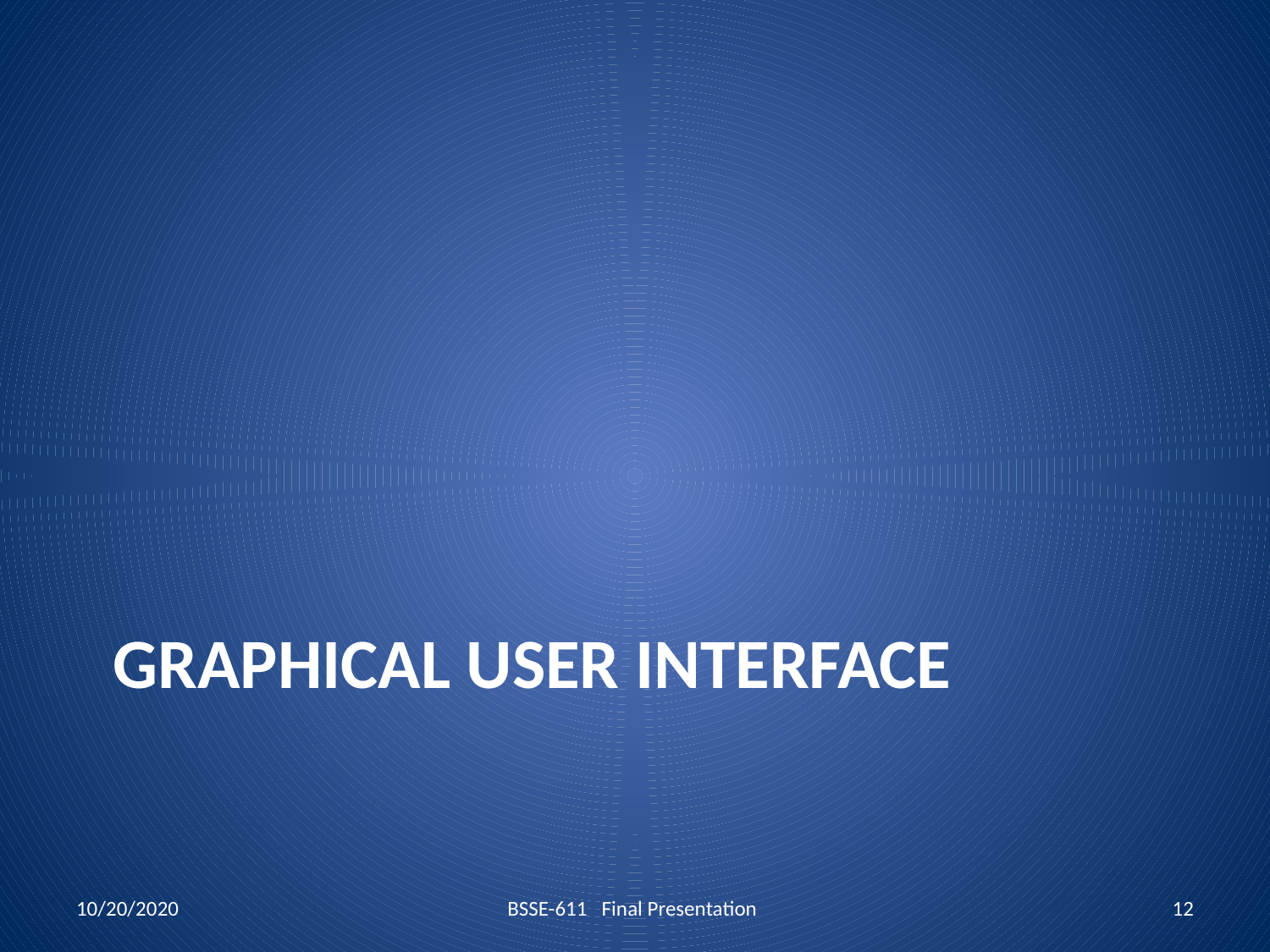

# GRAPHICAL USER INTERFACE
10/20/2020
BSSE-611   Final Presentation
12